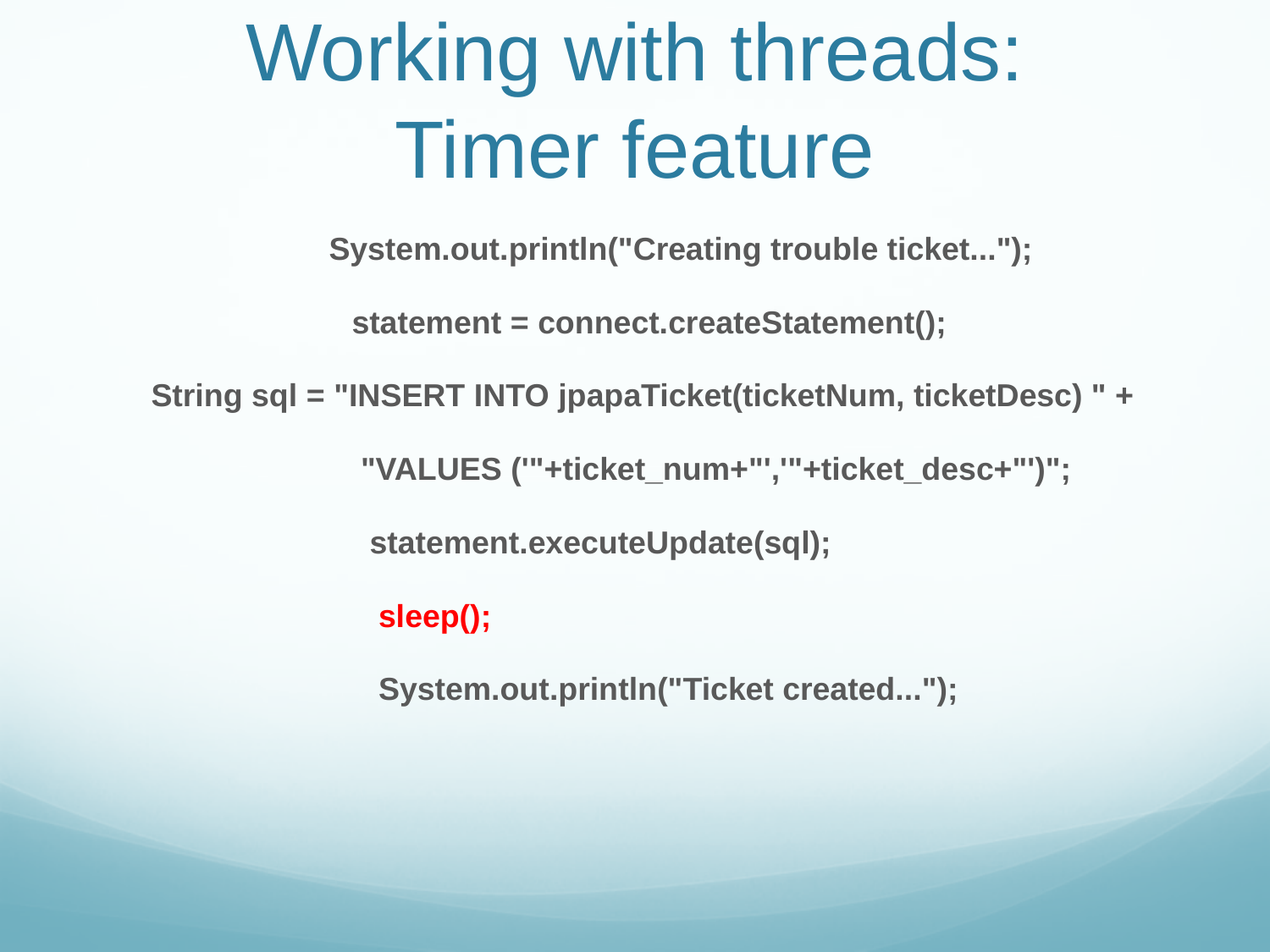

# Working with threads: Timer feature
                           System.out.println("Creating trouble ticket...");
		 statement = connect.createStatement();
       String sql = "INSERT INTO jpapaTicket(ticketNum, ticketDesc) " +
		  "VALUES ('"+ticket_num+"','"+ticket_desc+"')";
		   statement.executeUpdate(sql);
		    sleep();
		    System.out.println("Ticket created...");